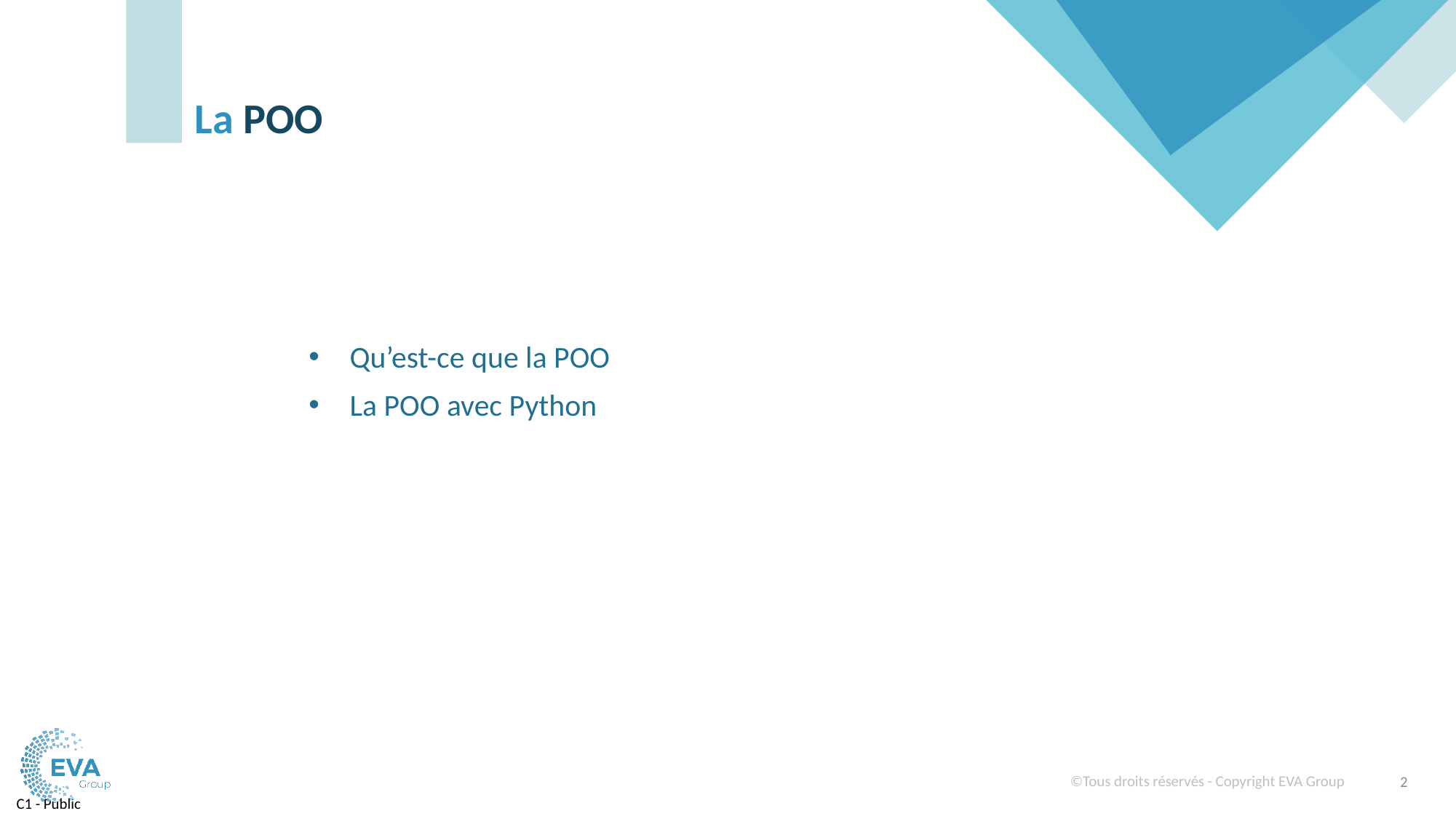

# La POO
Qu’est-ce que la POO
La POO avec Python